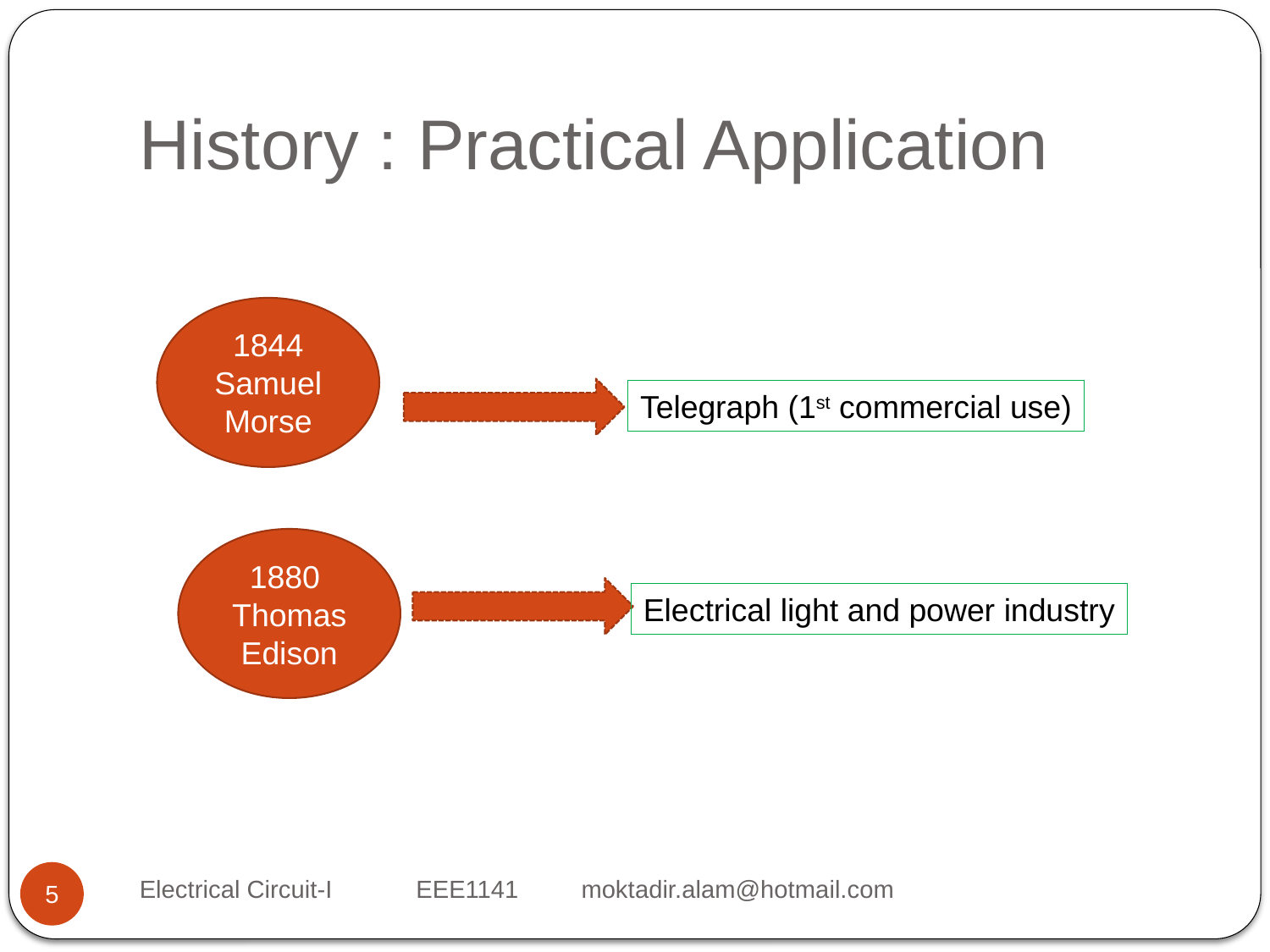

# History : Practical Application
1844 Samuel Morse

Telegraph (1st commercial use)
1880  Thomas Edison

Electrical light and power industry

Electrical Circuit-I            EEE1141         moktadir.alam@hotmail.com
5